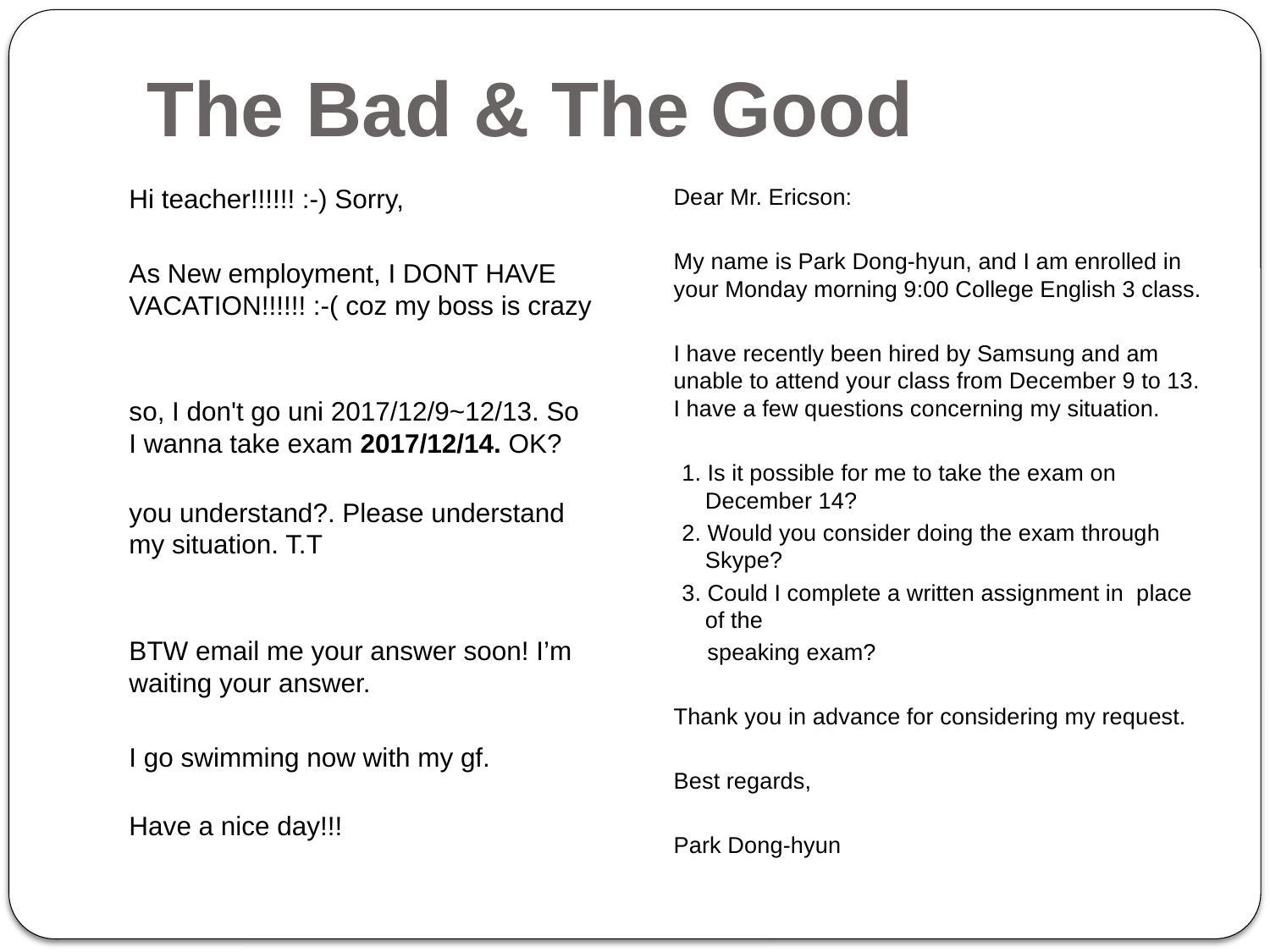

# The Bad & The Good
	Hi teacher!!!!!! :-) Sorry,

	As New employment, I DONT HAVE VACATION!!!!!! :-( coz my boss is crazy

	so, I don't go uni 2017/12/9~12/13. So I wanna take exam 2017/12/14. OK?
	you understand?. Please understand my situation. T.T

	BTW email me your answer soon! I’m waiting your answer.

	I go swimming now with my gf.
	Have a nice day!!!

	Dear Mr. Ericson:

	My name is Park Dong-hyun, and I am enrolled in your Monday morning 9:00 College English 3 class.

	I have recently been hired by Samsung and am unable to attend your class from December 9 to 13. I have a few questions concerning my situation.

       1. Is it possible for me to take the exam on December 14?
       2. Would you consider doing the exam through Skype?
       3. Could I complete a written assignment in  place of the
           speaking exam?

	Thank you in advance for considering my request.

	Best regards,

	Park Dong-hyun